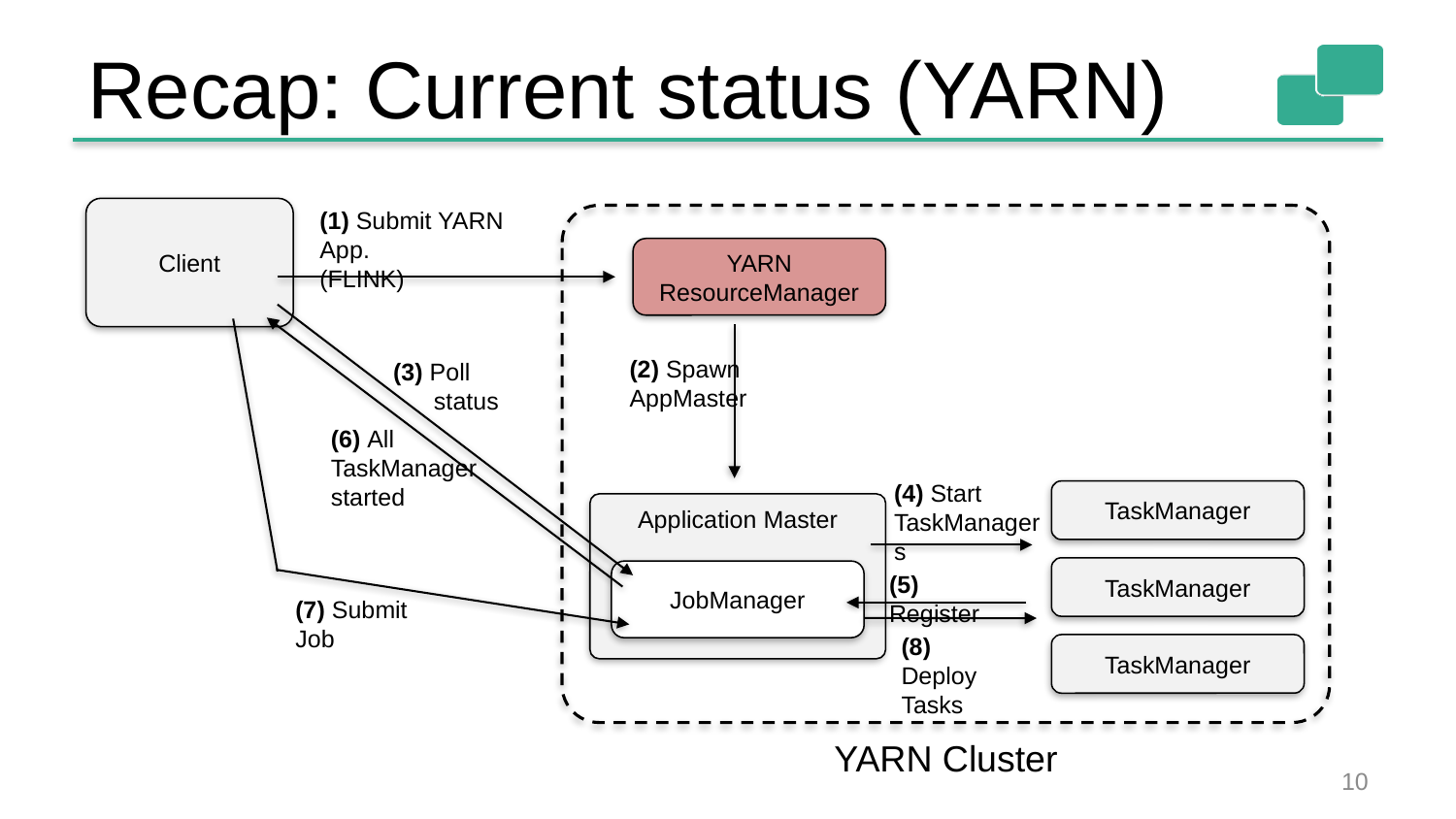

# Recap: Current status (YARN)
(1) Submit YARN App.
(FLINK)
Client

YARN
ResourceManager
(2) Spawn AppMaster
(3) Poll
      status
(6) All
TaskManager
started
(4) Start
TaskManagers
TaskManager
Application Master
TaskManager
JobManager
(5) Register
(7) Submit Job
(8) Deploy
Tasks
TaskManager
YARN Cluster
10